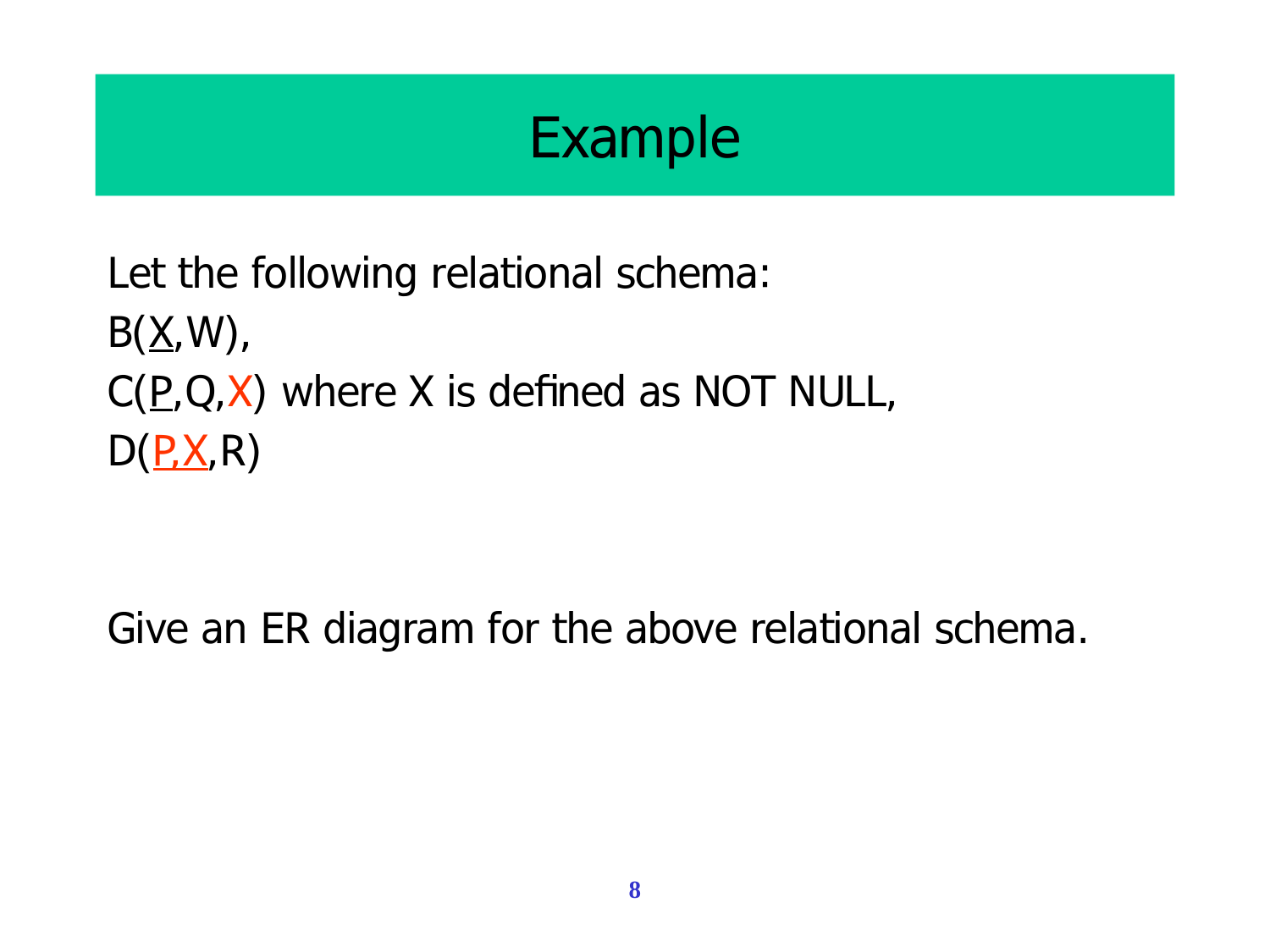

# Example
Let the following relational schema:
B(X,W),
C(P,Q,X) where X is defined as NOT NULL,
D(P,X,R)

Give an ER diagram for the above relational schema.
8